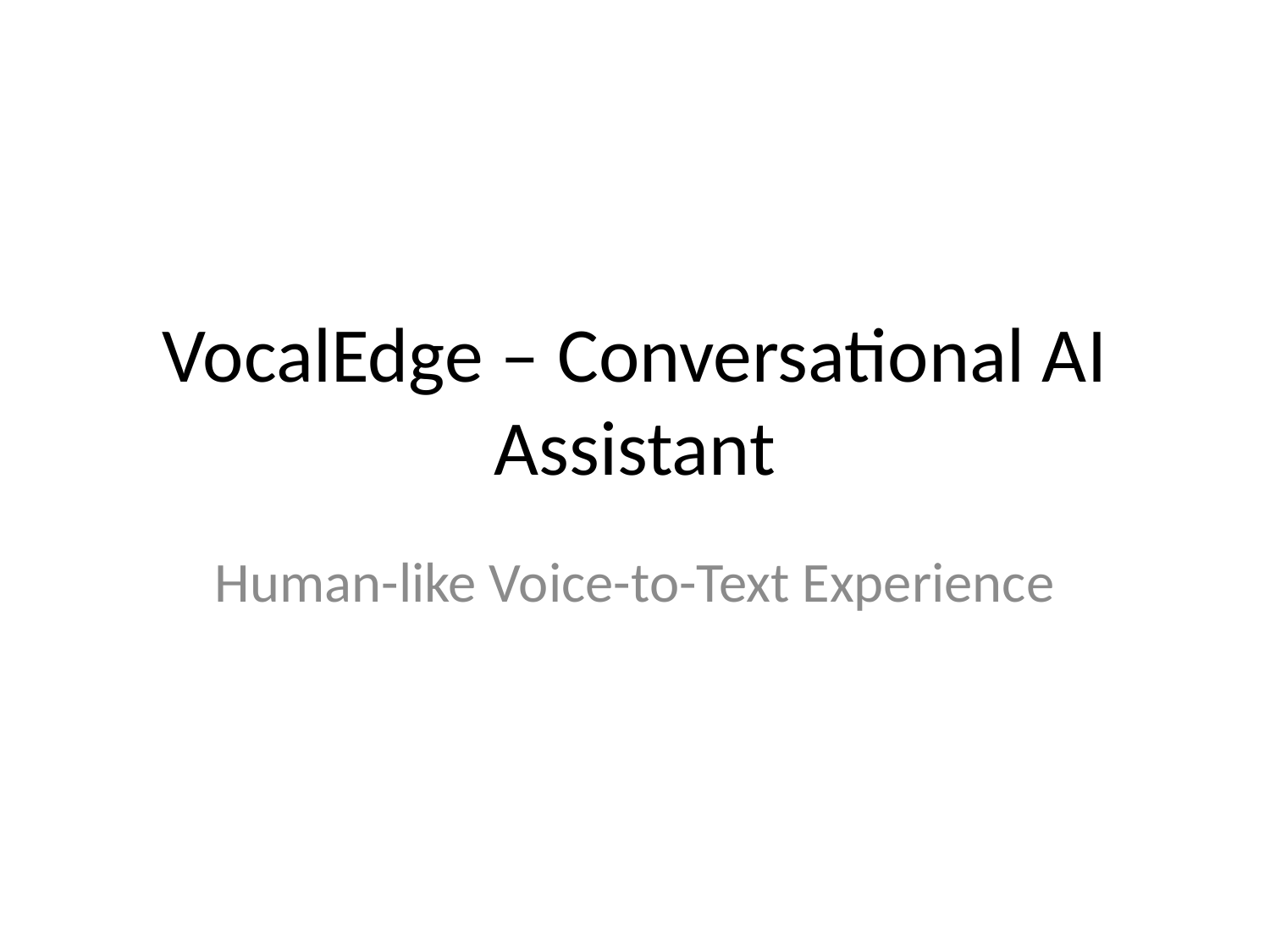

# VocalEdge – Conversational AI Assistant
Human-like Voice-to-Text Experience